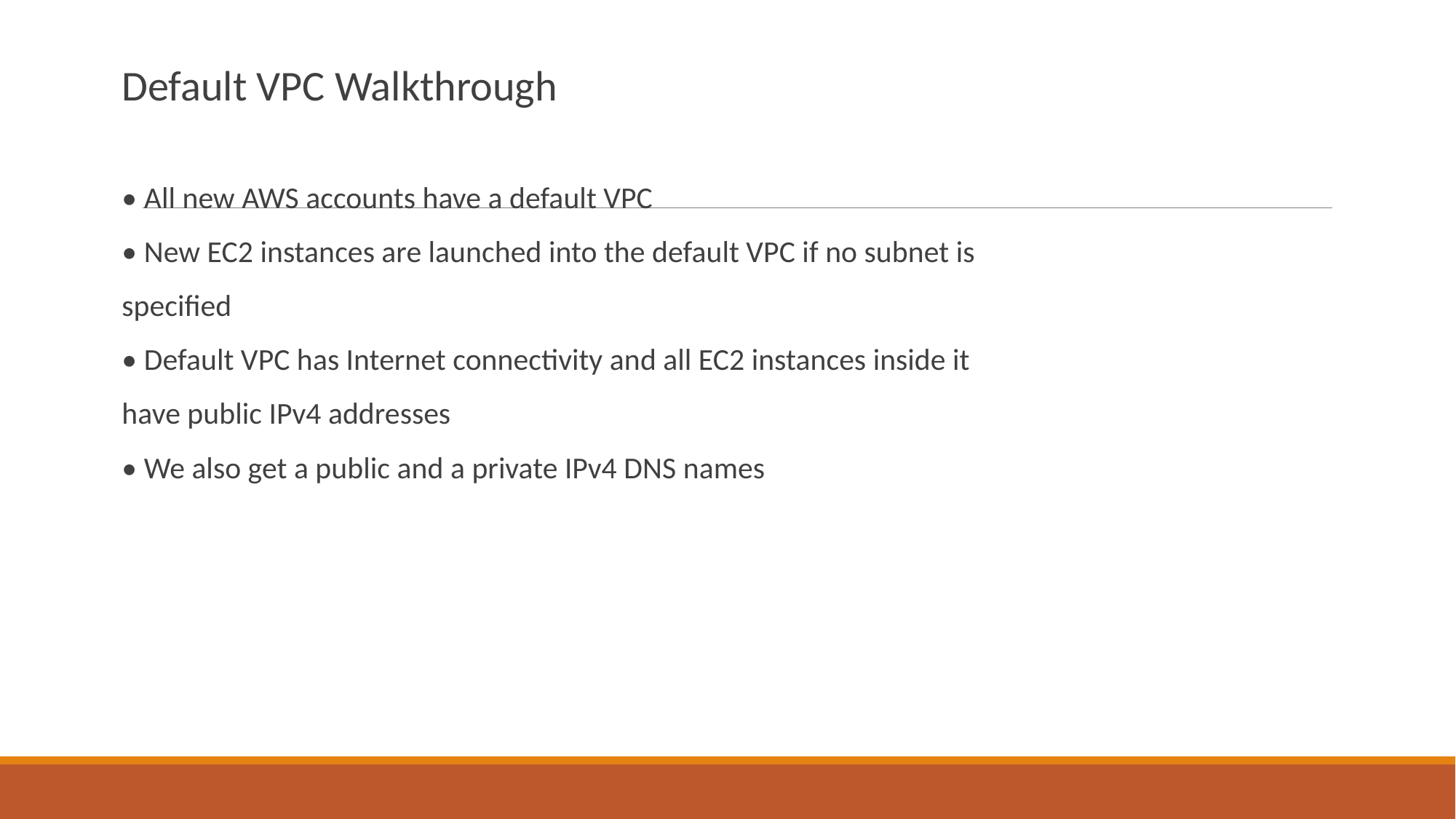

Default VPC Walkthrough
• All new AWS accounts have a default VPC
• New EC2 instances are launched into the default VPC if no subnet is
specified
• Default VPC has Internet connectivity and all EC2 instances inside it
have public IPv4 addresses
• We also get a public and a private IPv4 DNS names